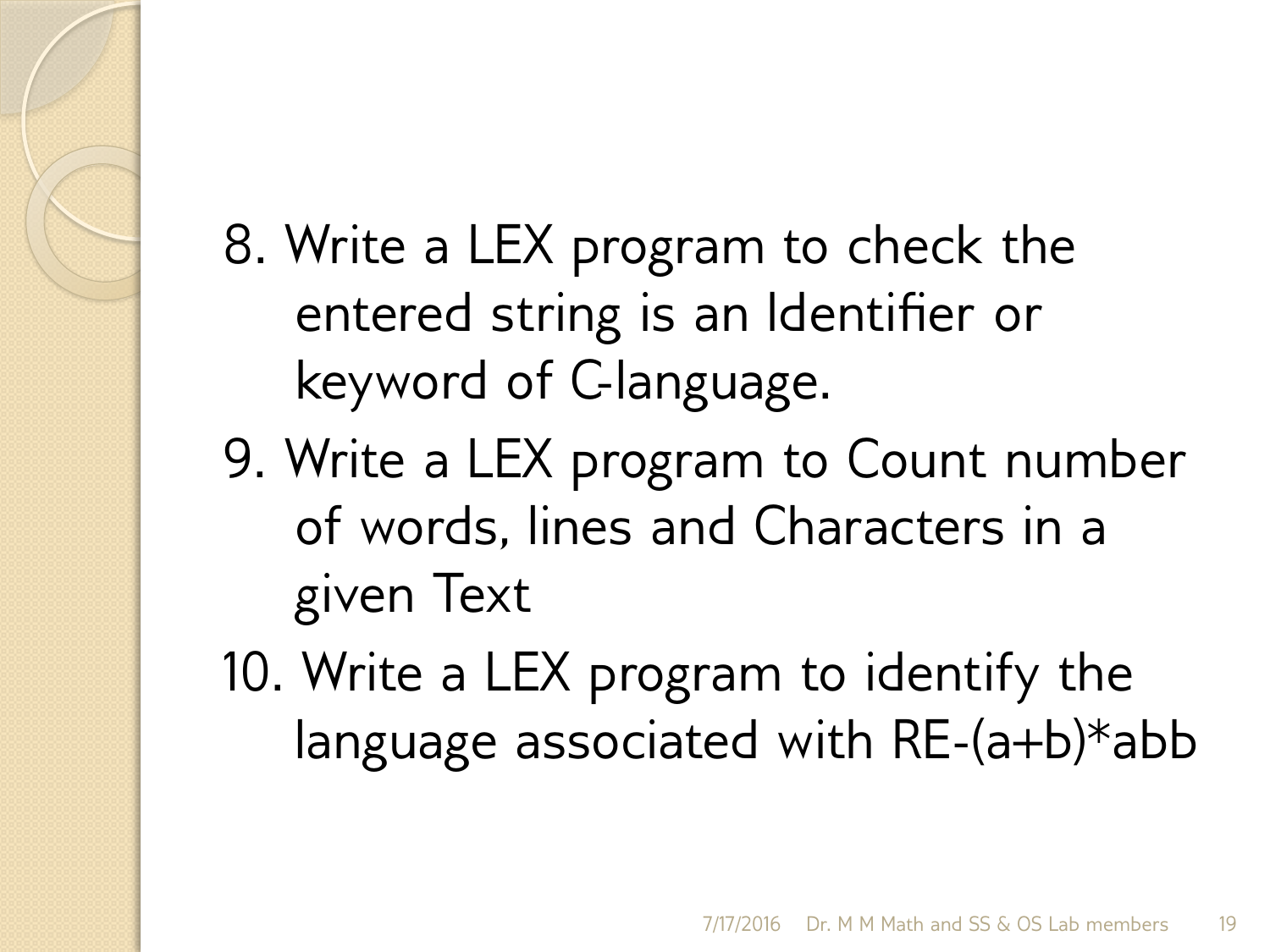

#
8. Write a LEX program to check the entered string is an Identifier or keyword of C-language.
9. Write a LEX program to Count number of words, lines and Characters in a given Text
10. Write a LEX program to identify the language associated with RE-(a+b)*abb

7/17/2016
Dr. M M Math and SS & OS Lab members
19